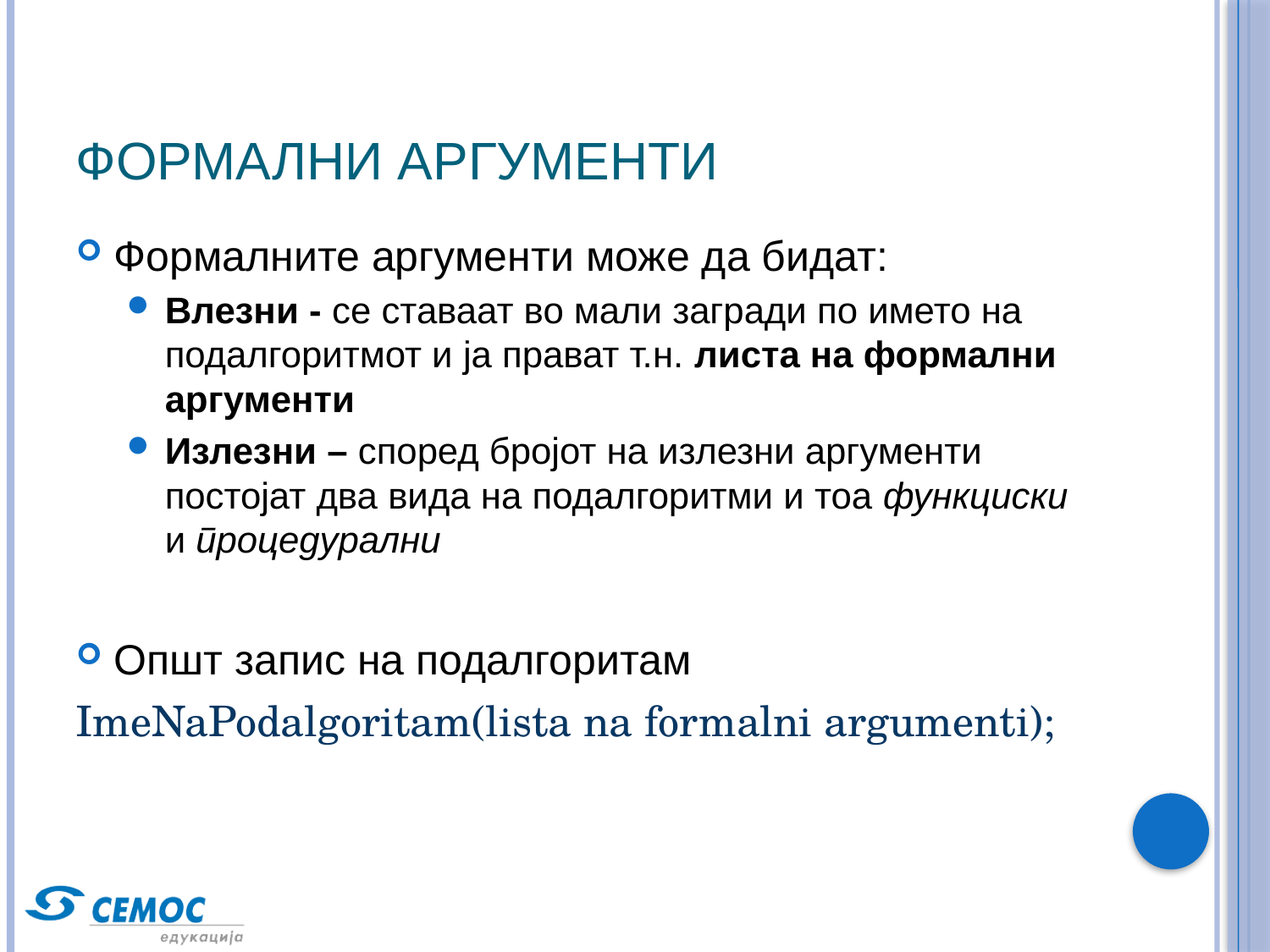

# Формални аргументи
Формалните аргументи може да бидат:
Влезни - се ставаат во мали загради по името на подалгоритмот и ја прават т.н. листа на формални аргументи
Излезни – според бројот на излезни аргументи постојат два вида на подалгоритми и тоа функциски и процедурални

Општ запис на подалгоритам
ImeNaPodalgoritam(lista na formalni argumenti);